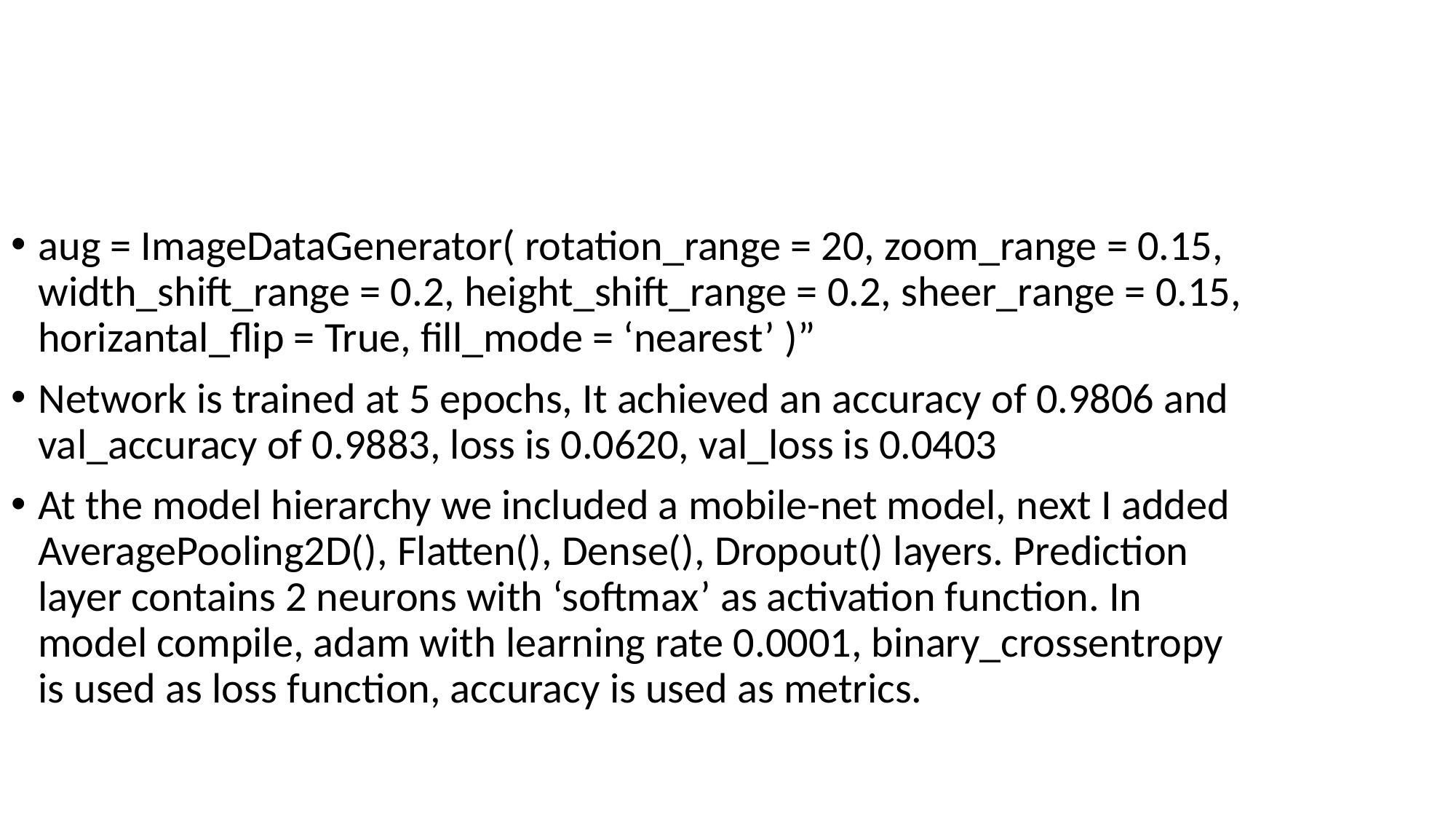

aug = ImageDataGenerator( rotation_range = 20, zoom_range = 0.15, width_shift_range = 0.2, height_shift_range = 0.2, sheer_range = 0.15, horizantal_flip = True, fill_mode = ‘nearest’ )”
Network is trained at 5 epochs, It achieved an accuracy of 0.9806 and val_accuracy of 0.9883, loss is 0.0620, val_loss is 0.0403
At the model hierarchy we included a mobile-net model, next I added AveragePooling2D(), Flatten(), Dense(), Dropout() layers. Prediction layer contains 2 neurons with ‘softmax’ as activation function. In model compile, adam with learning rate 0.0001, binary_crossentropy is used as loss function, accuracy is used as metrics.